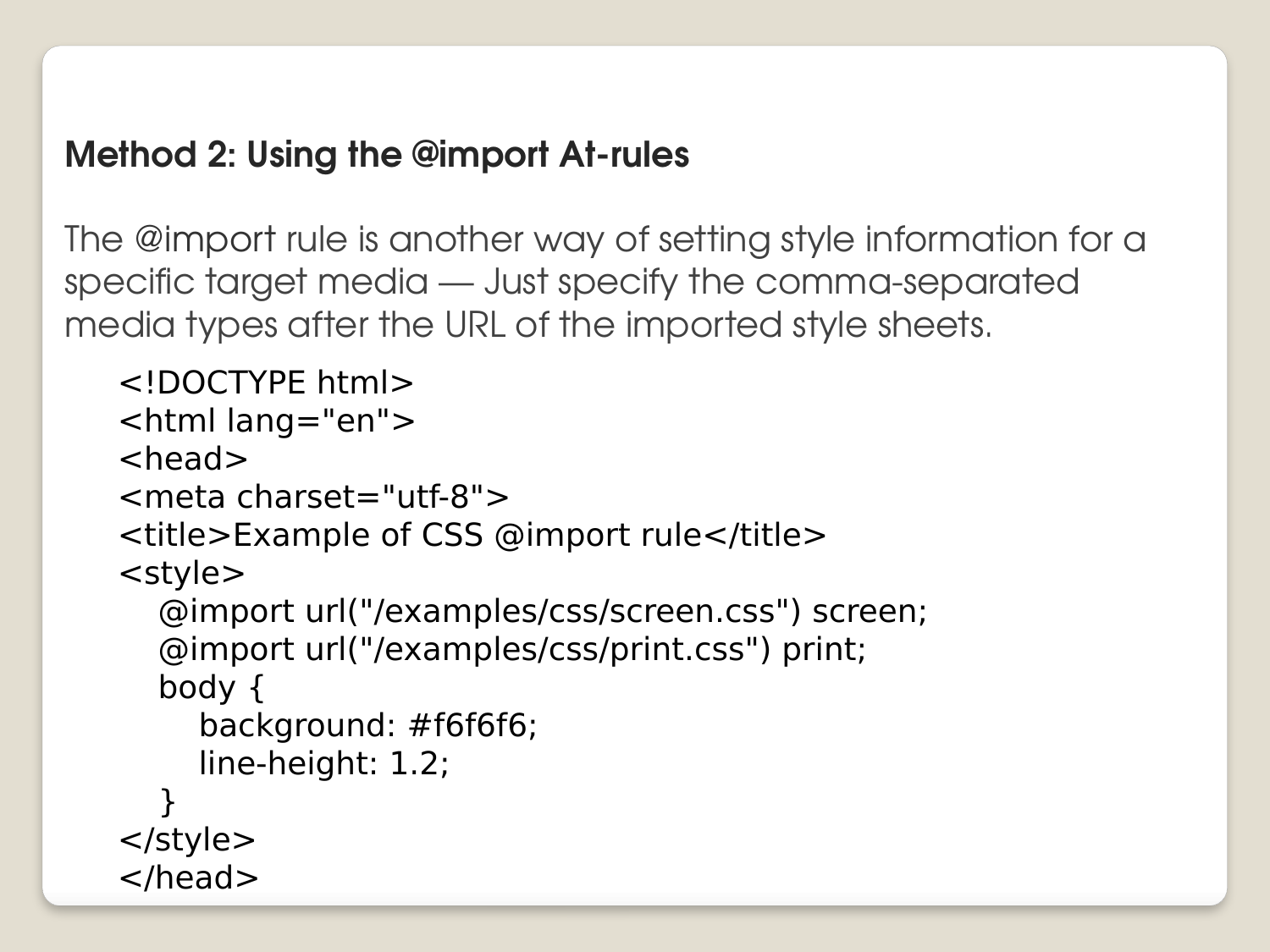

Method 2: Using the @import At-rules

The @import rule is another way of setting style information for a specific target media — Just specify the comma-separated media types after the URL of the imported style sheets.
<!DOCTYPE html>
<html lang="en">
<head>
<meta charset="utf-8">
<title>Example of CSS @import rule</title>
<style>
    @import url("/examples/css/screen.css") screen;
    @import url("/examples/css/print.css") print;
    body {
        background: #f6f6f6;
        line-height: 1.2;
    }
</style>
</head>